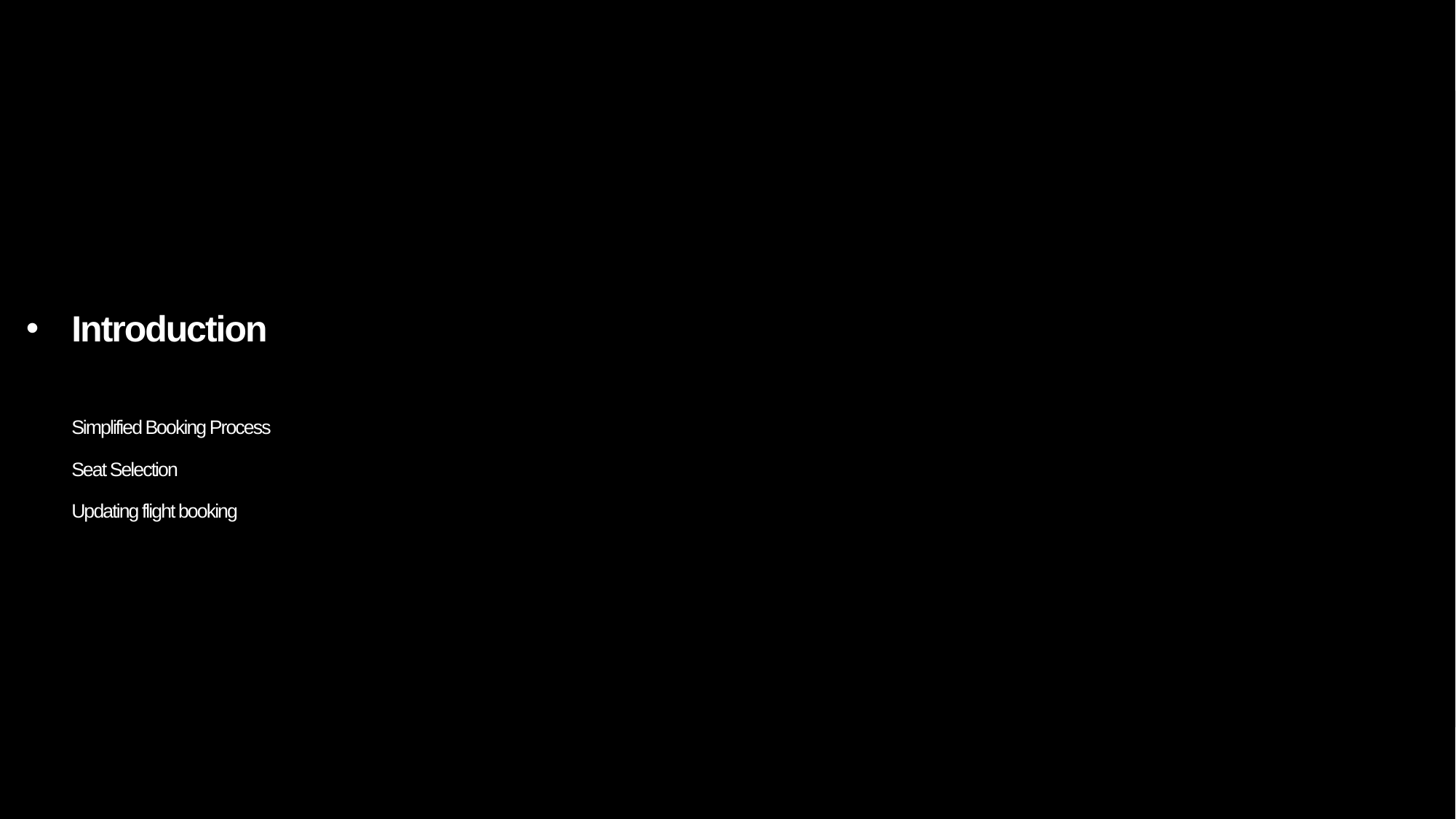

# Introduction Simplified Booking Process Seat Selection Updating flight booking